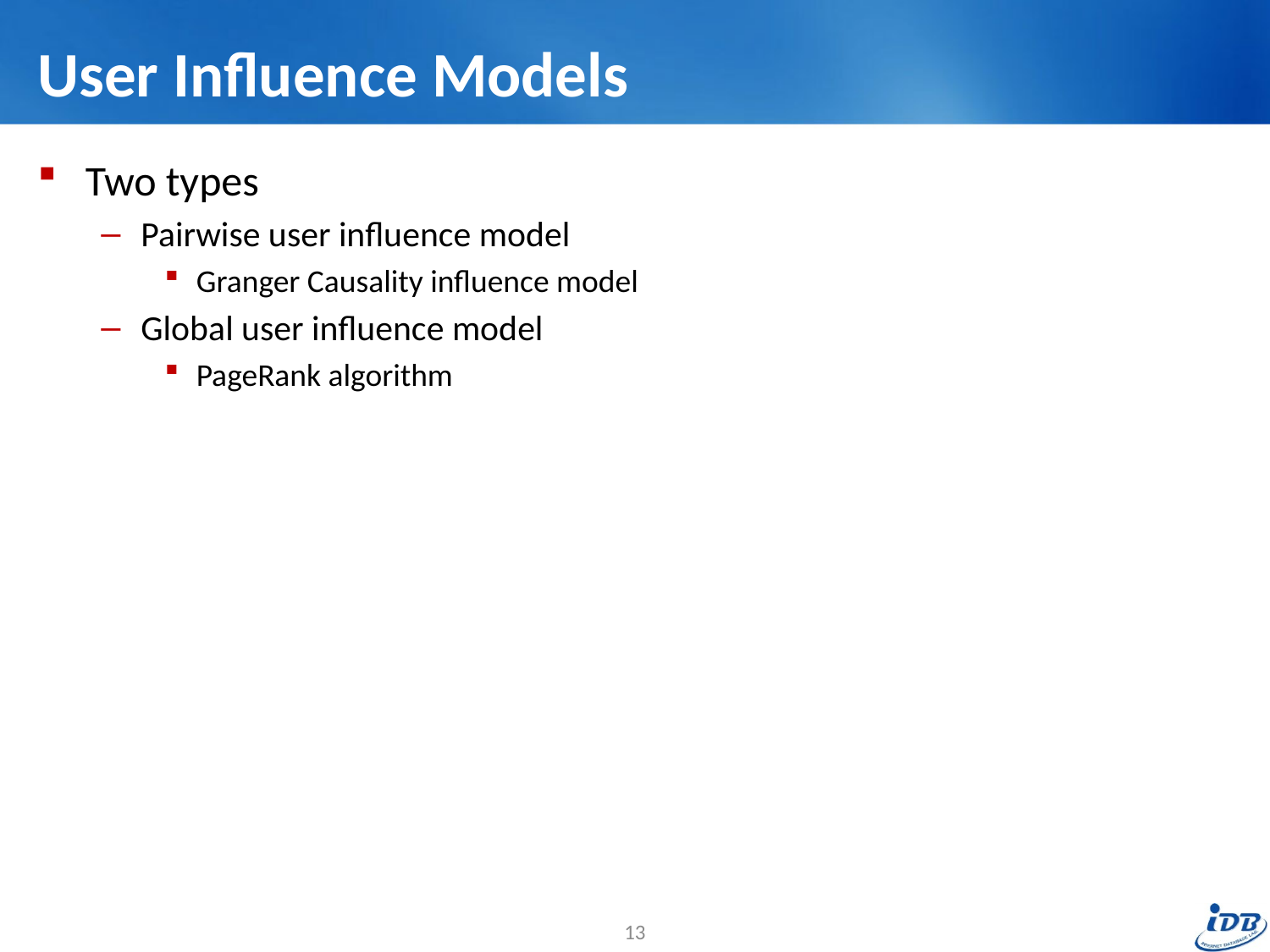

# User Influence Models
Two types
Pairwise user influence model
Granger Causality influence model
Global user influence model
PageRank algorithm

13